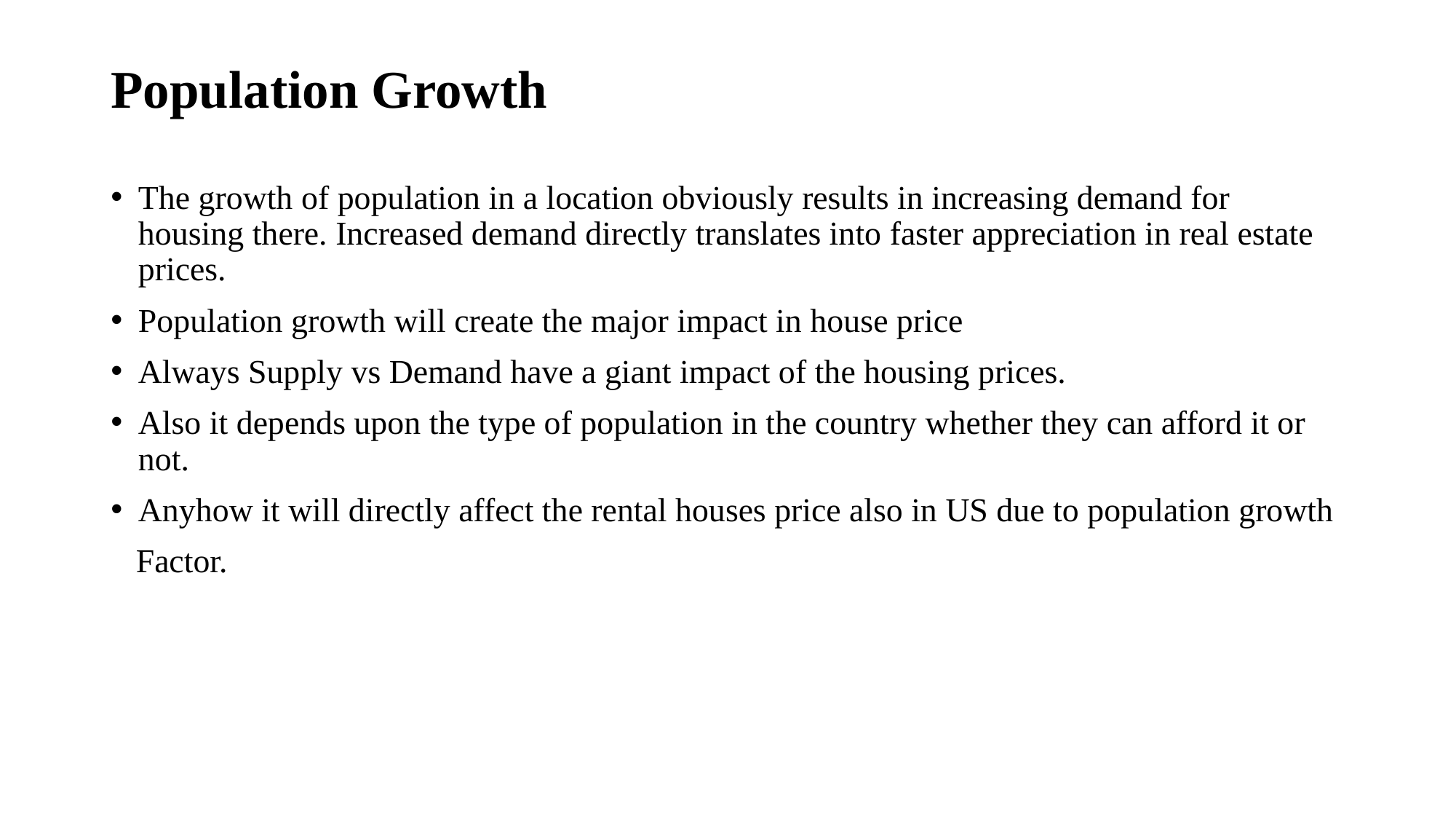

# Population Growth
The growth of population in a location obviously results in increasing demand for housing there. Increased demand directly translates into faster appreciation in real estate prices.
Population growth will create the major impact in house price
Always Supply vs Demand have a giant impact of the housing prices.
Also it depends upon the type of population in the country whether they can afford it or not.
Anyhow it will directly affect the rental houses price also in US due to population growth
   Factor.